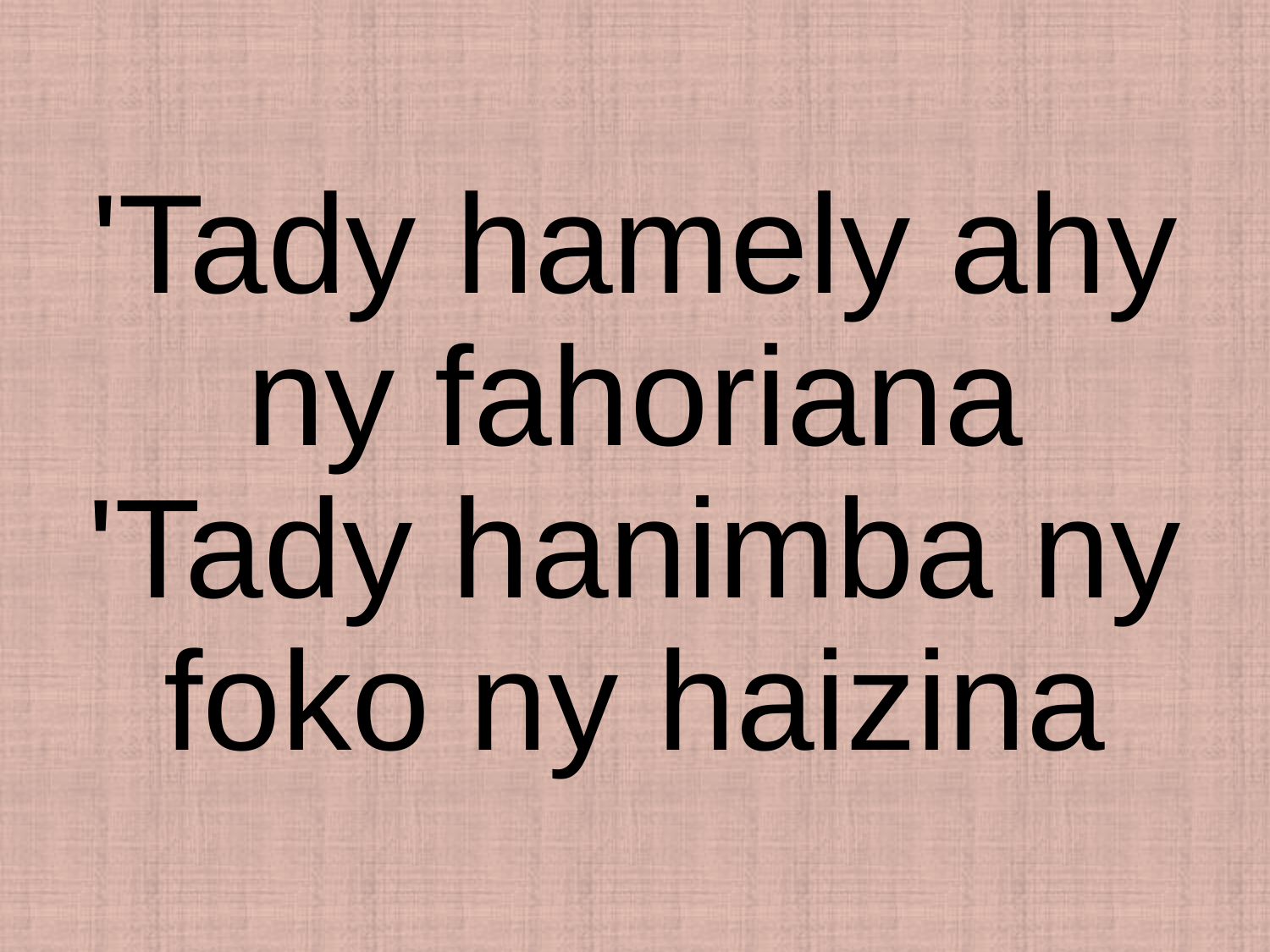

# 'Tady hamely ahy ny fahoriana 'Tady hanimba ny foko ny haizina